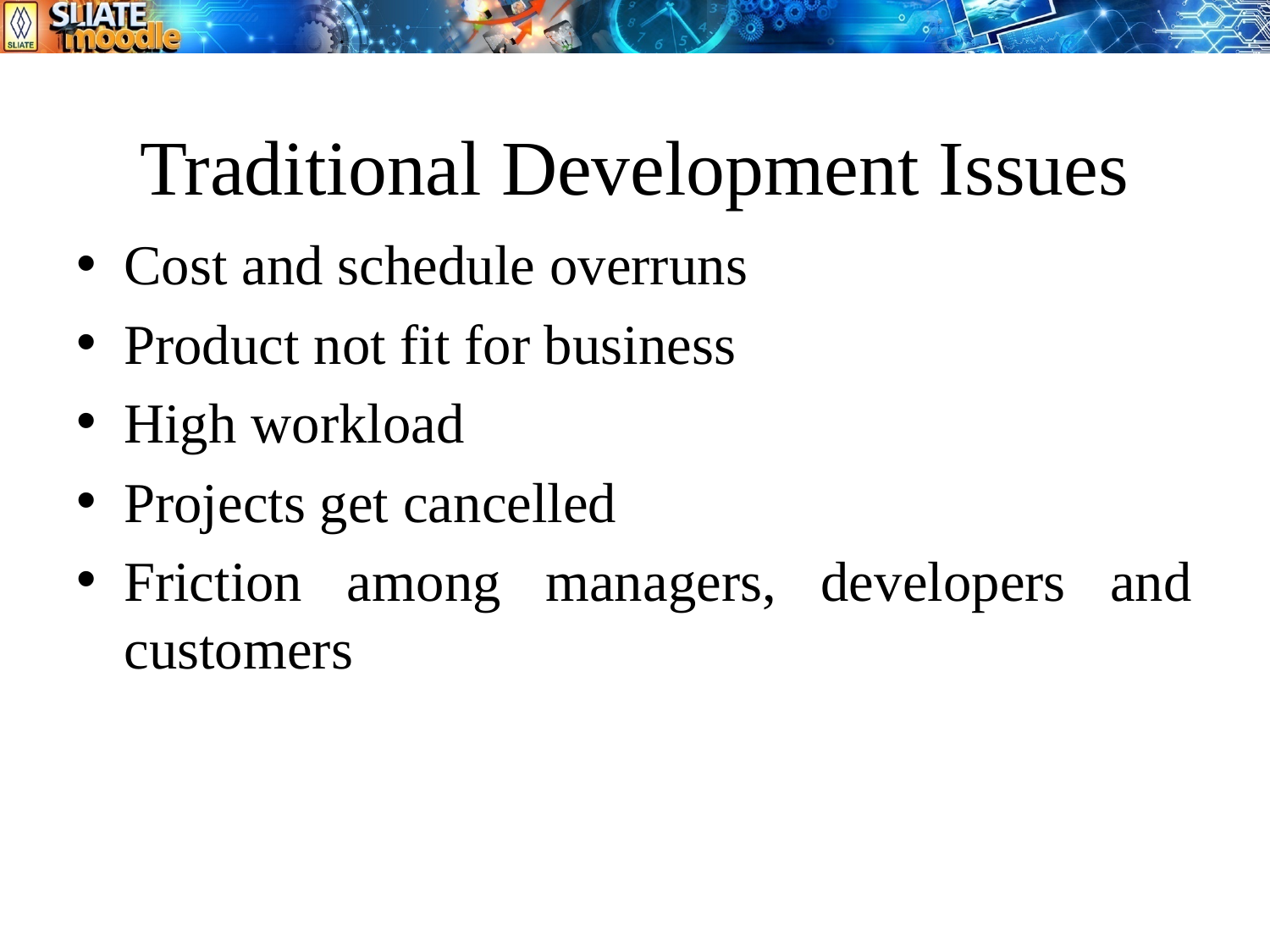

# Traditional Development Issues
Cost and schedule overruns
Product not fit for business
High workload
Projects get cancelled
Friction among managers, developers and customers